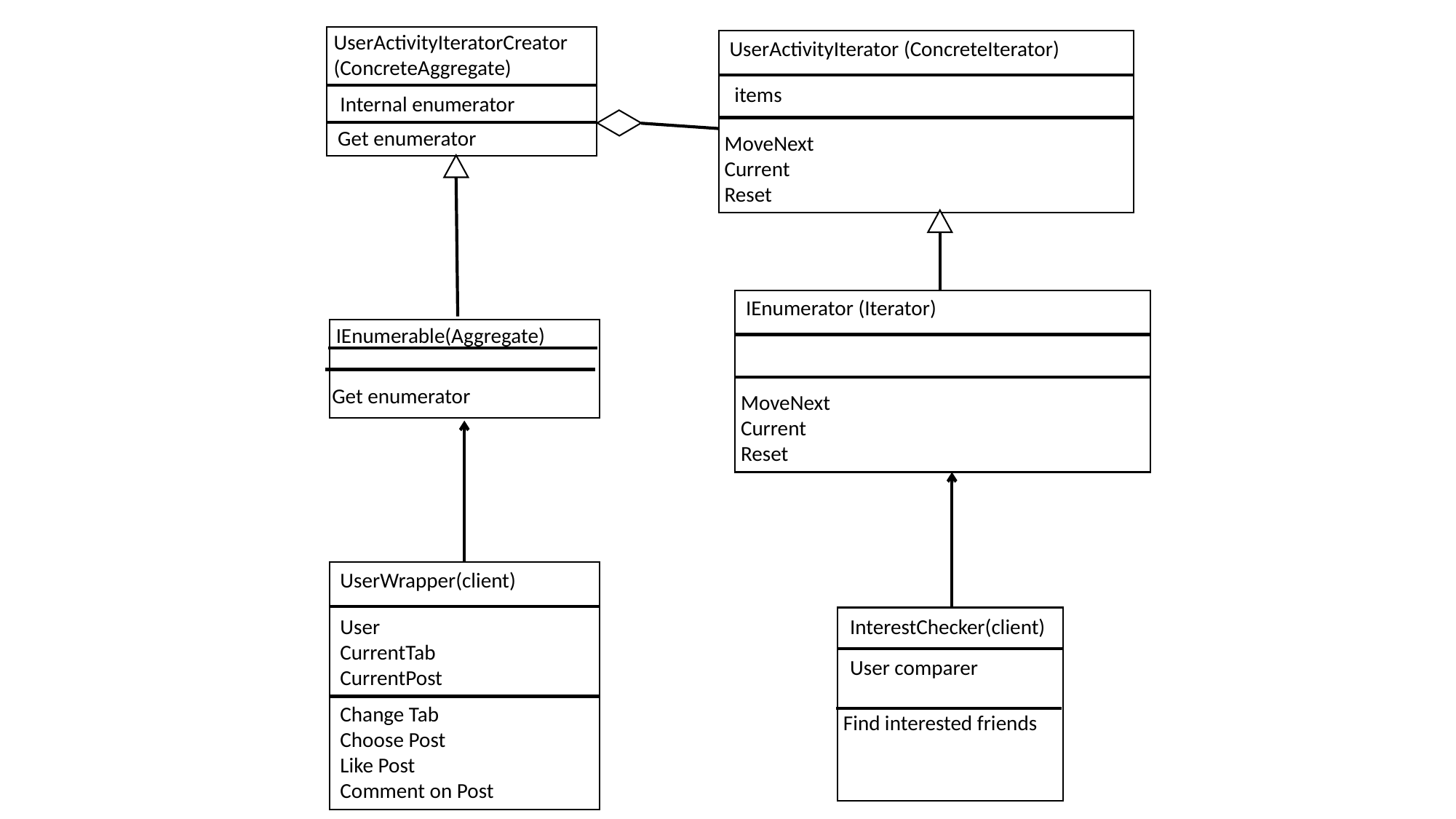

UserActivityIteratorCreator (ConcreteAggregate)

Internal enumerator
Get enumerator
UserActivityIterator (ConcreteIterator)

items
MoveNext
Current
Reset

IEnumerator (Iterator)

MoveNext
Current
Reset
IEnumerable(Aggregate)

Get enumerator
UserWrapper(client)

User
CurrentTab
CurrentPost
Change Tab
Choose Post
Like Post
Comment on Post

InterestChecker(client)
User comparer
Find interested friends